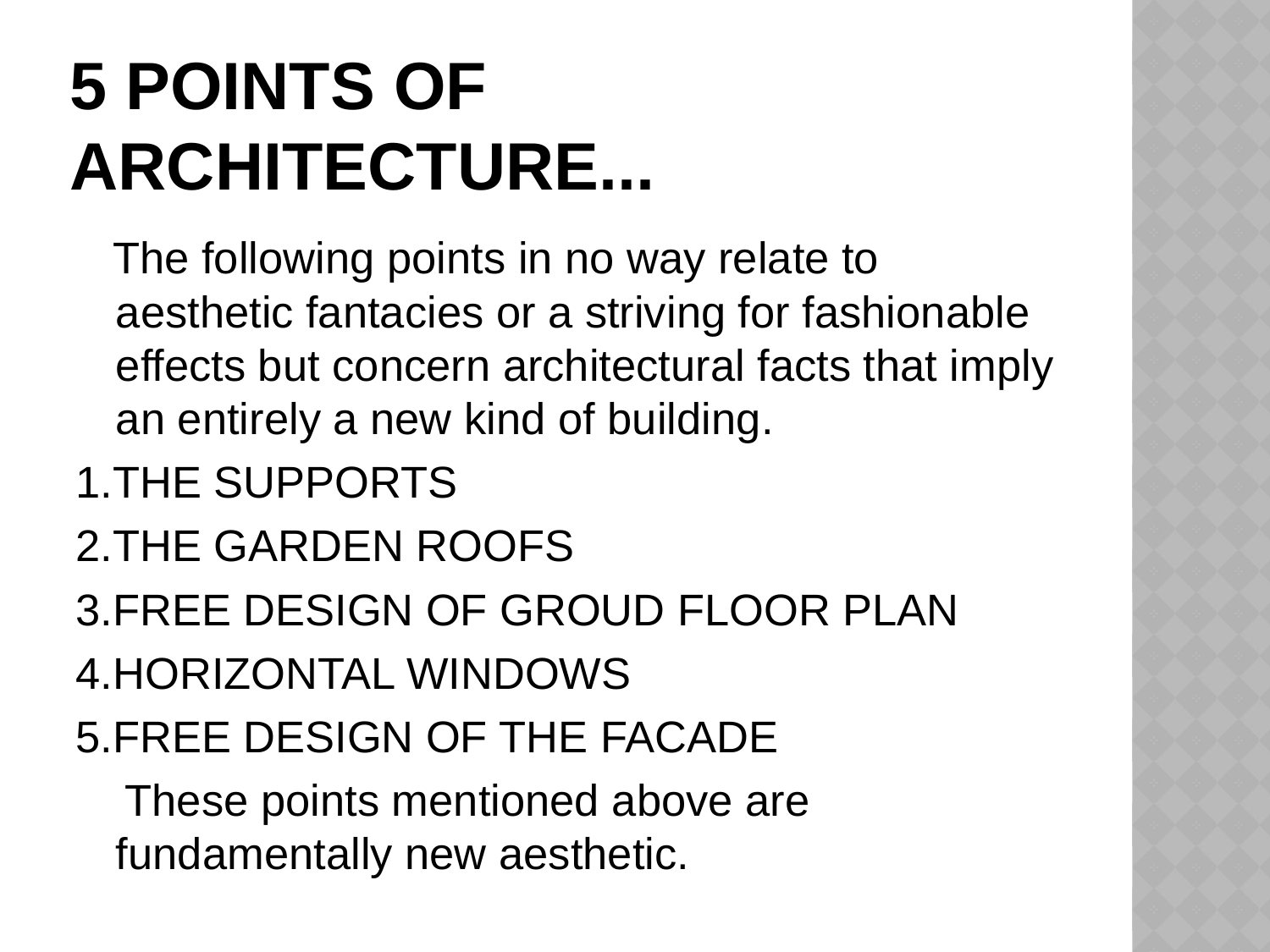

# 5 points of architecture...
   The following points in no way relate to aesthetic fantacies or a striving for fashionable effects but concern architectural facts that imply an entirely a new kind of building.
1.THE SUPPORTS
2.THE GARDEN ROOFS
3.FREE DESIGN OF GROUD FLOOR PLAN
4.HORIZONTAL WINDOWS
5.FREE DESIGN OF THE FACADE
    These points mentioned above are fundamentally new aesthetic.